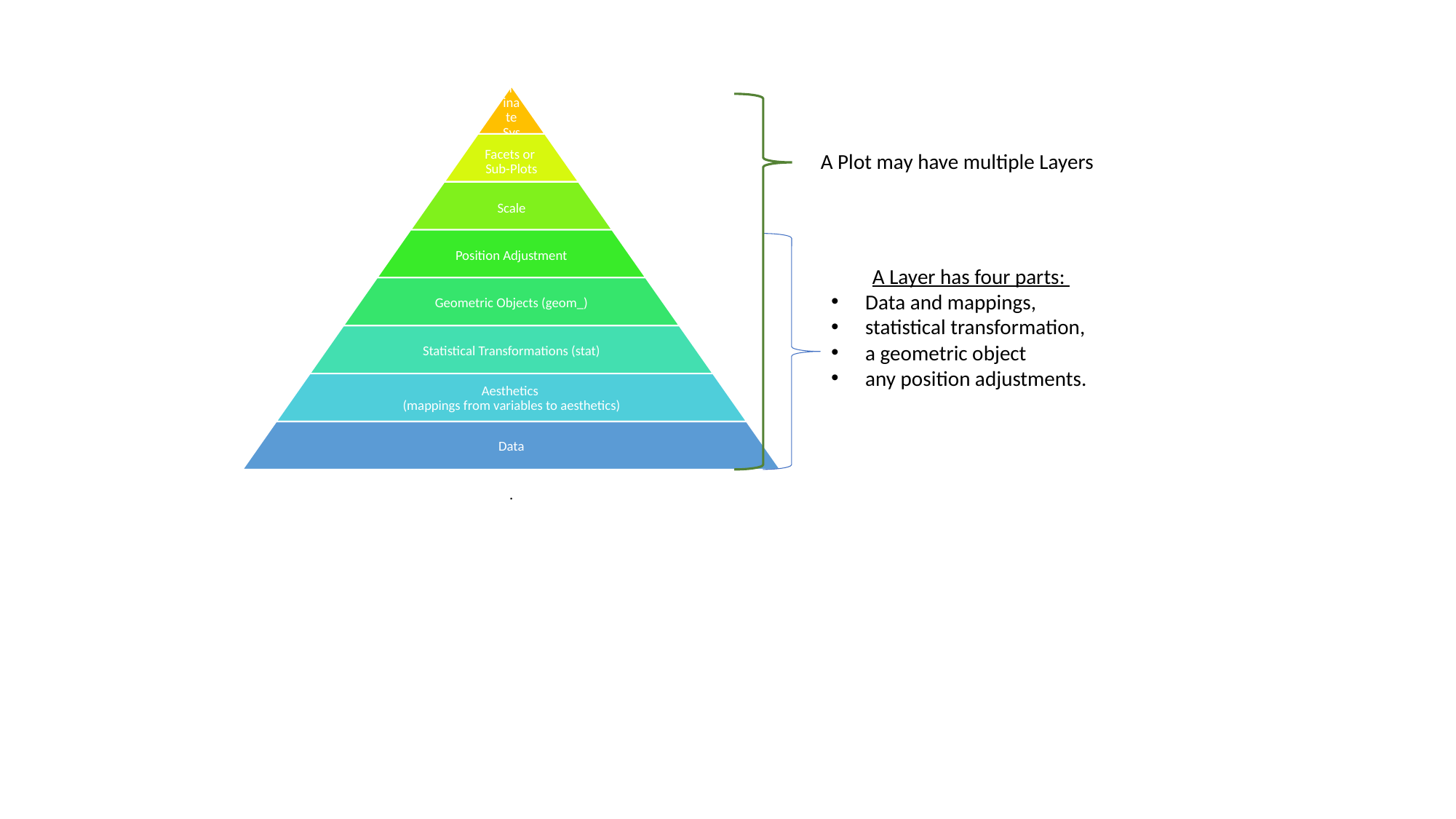

Coordinate System
Facets or
Sub-Plots
Scale
Position Adjustment
Geometric Objects (geom_)
Statistical Transformations (stat)
Aesthetics
(mappings from variables to aesthetics)
Data

A Plot may have multiple Layers

A Layer has four parts:
Data and mappings,
statistical transformation,
a geometric object
any position adjustments.
.